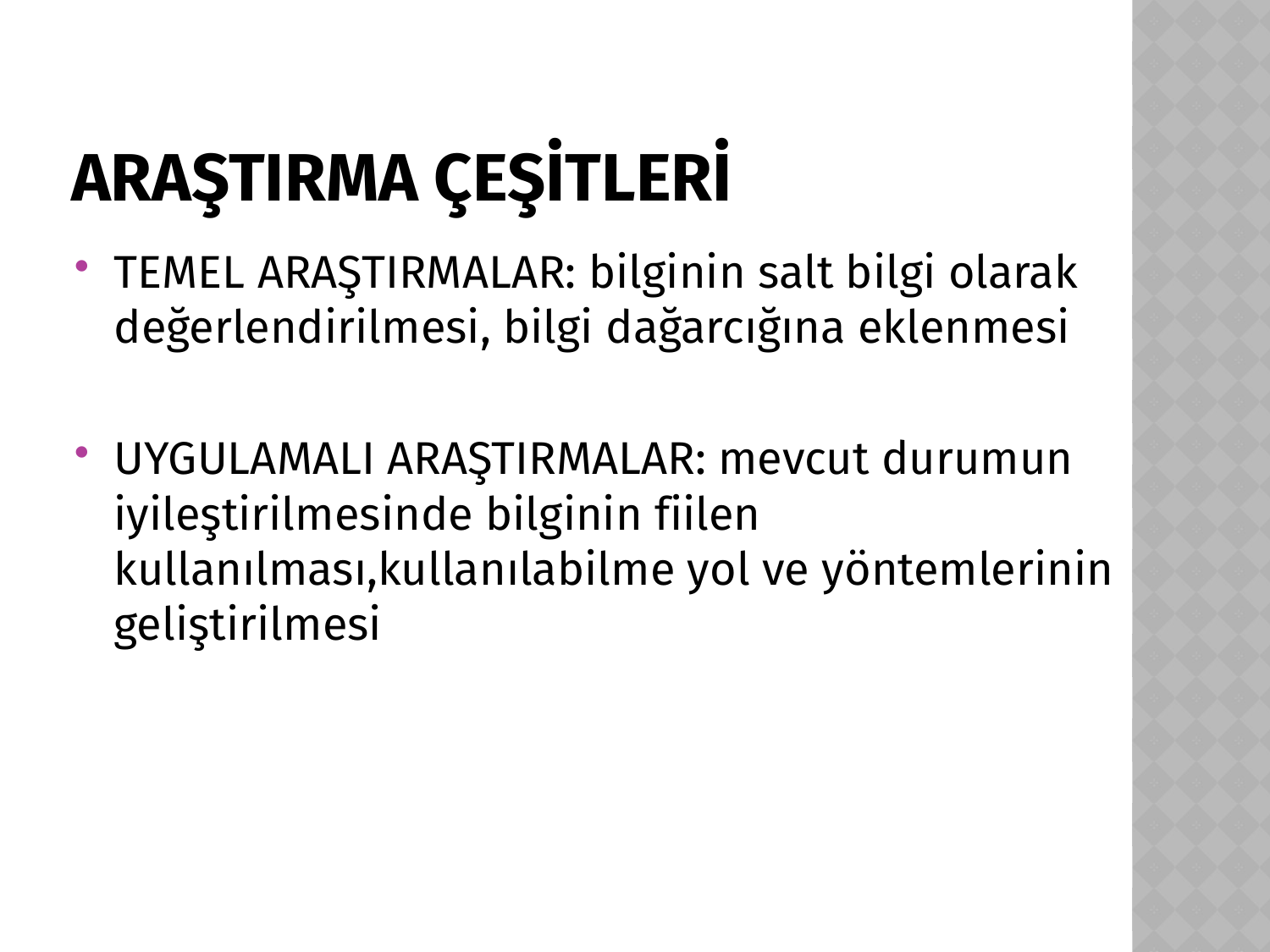

# ARAŞTIRMA ÇEŞİTLERİ
TEMEL ARAŞTIRMALAR: bilginin salt bilgi olarak değerlendirilmesi, bilgi dağarcığına eklenmesi

UYGULAMALI ARAŞTIRMALAR: mevcut durumun iyileştirilmesinde bilginin fiilen kullanılması,kullanılabilme yol ve yöntemlerinin geliştirilmesi